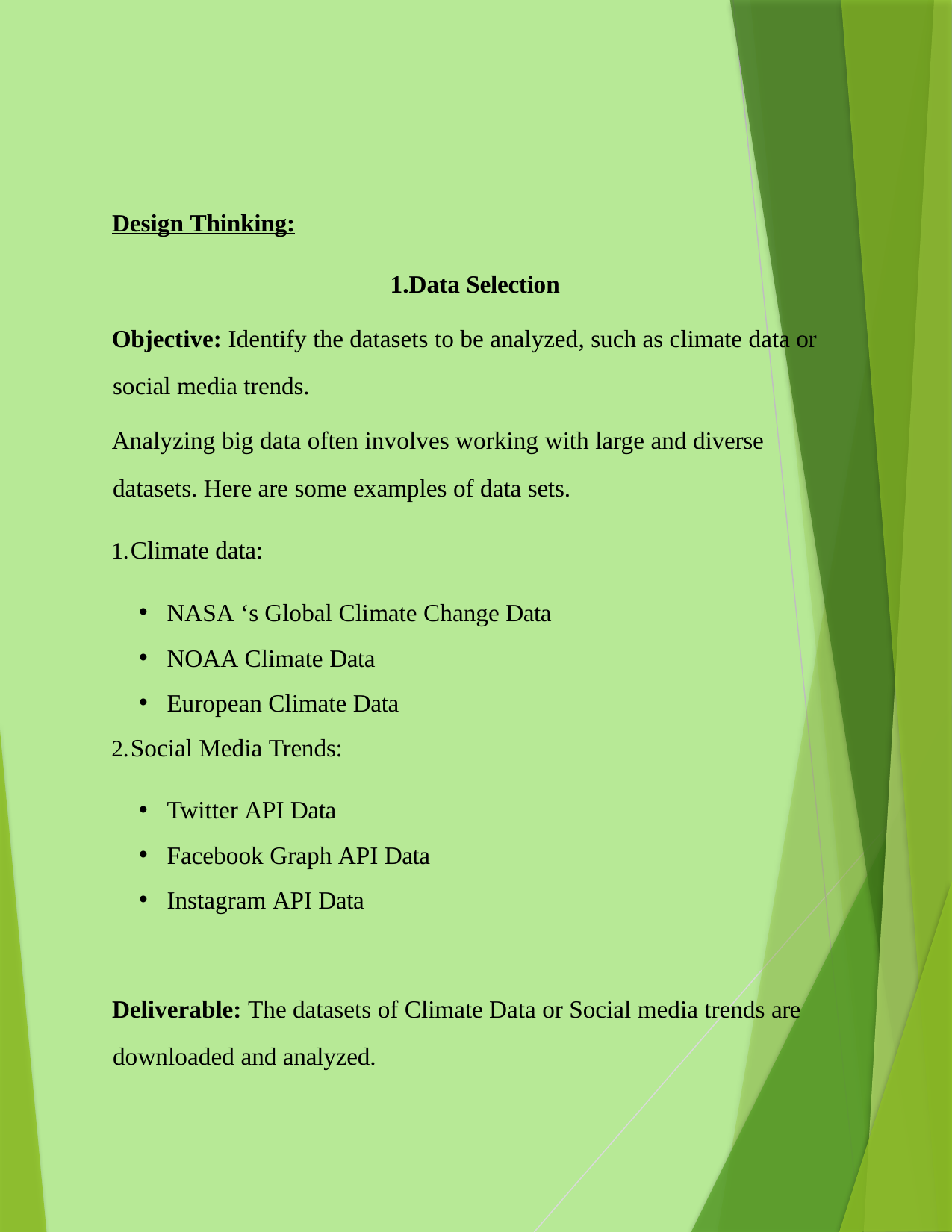

Design Thinking:

1.Data Selection
Objective: Identify the datasets to be analyzed, such as climate data or social media trends.
Analyzing big data often involves working with large and diverse datasets. Here are some examples of data sets.

Climate data:

NASA ‘s Global Climate Change Data
NOAA Climate Data
European Climate Data
Social Media Trends:

Twitter API Data
Facebook Graph API Data
Instagram API Data
Deliverable: The datasets of Climate Data or Social media trends are
downloaded and analyzed.